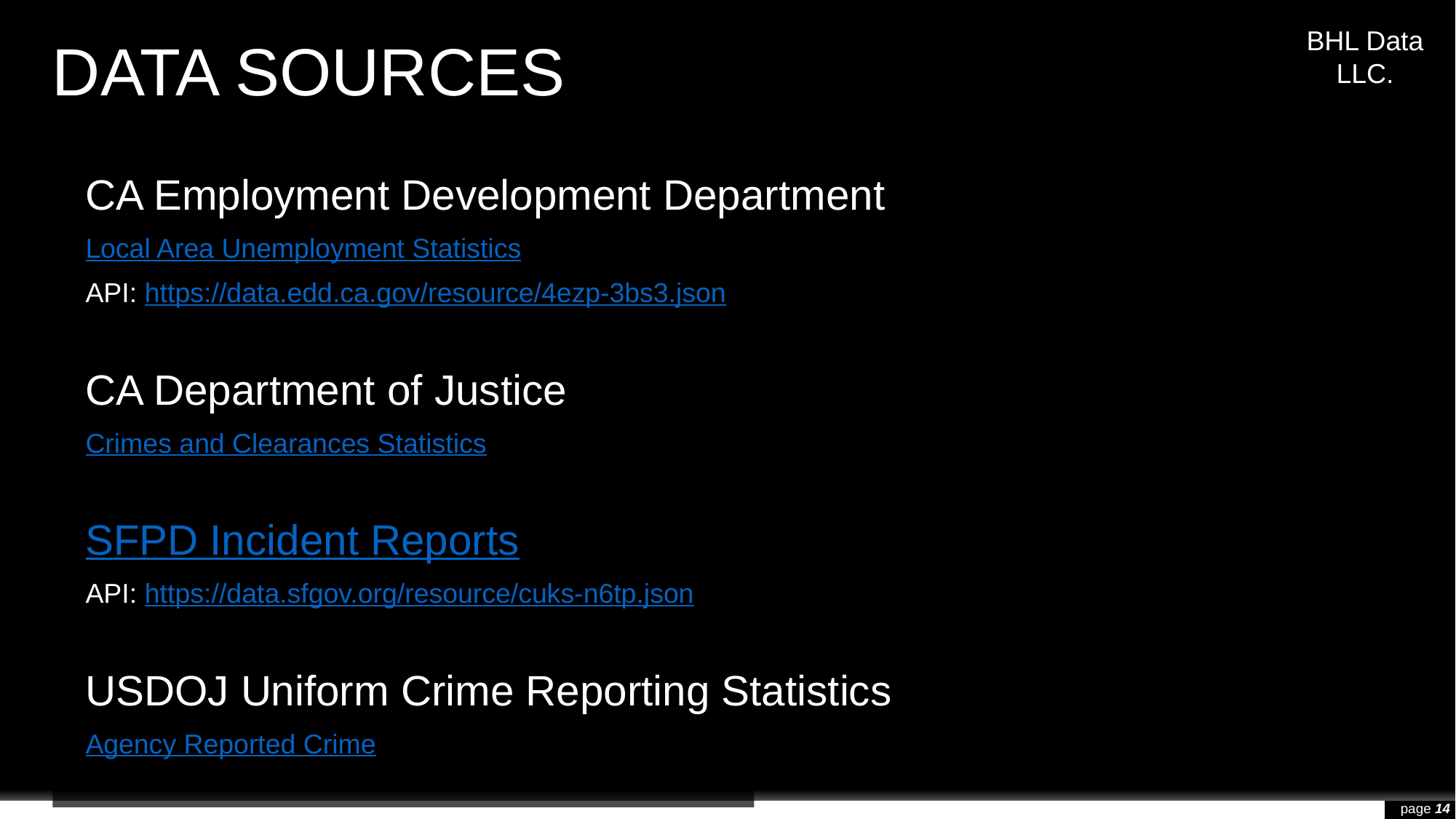

DATA SOURCES
CA Employment Development Department
Local Area Unemployment Statistics
API: https://data.edd.ca.gov/resource/4ezp-3bs3.json

CA Department of Justice
Crimes and Clearances Statistics

SFPD Incident Reports
API: https://data.sfgov.org/resource/cuks-n6tp.json

USDOJ Uniform Crime Reporting Statistics
Agency Reported Crime

page 14